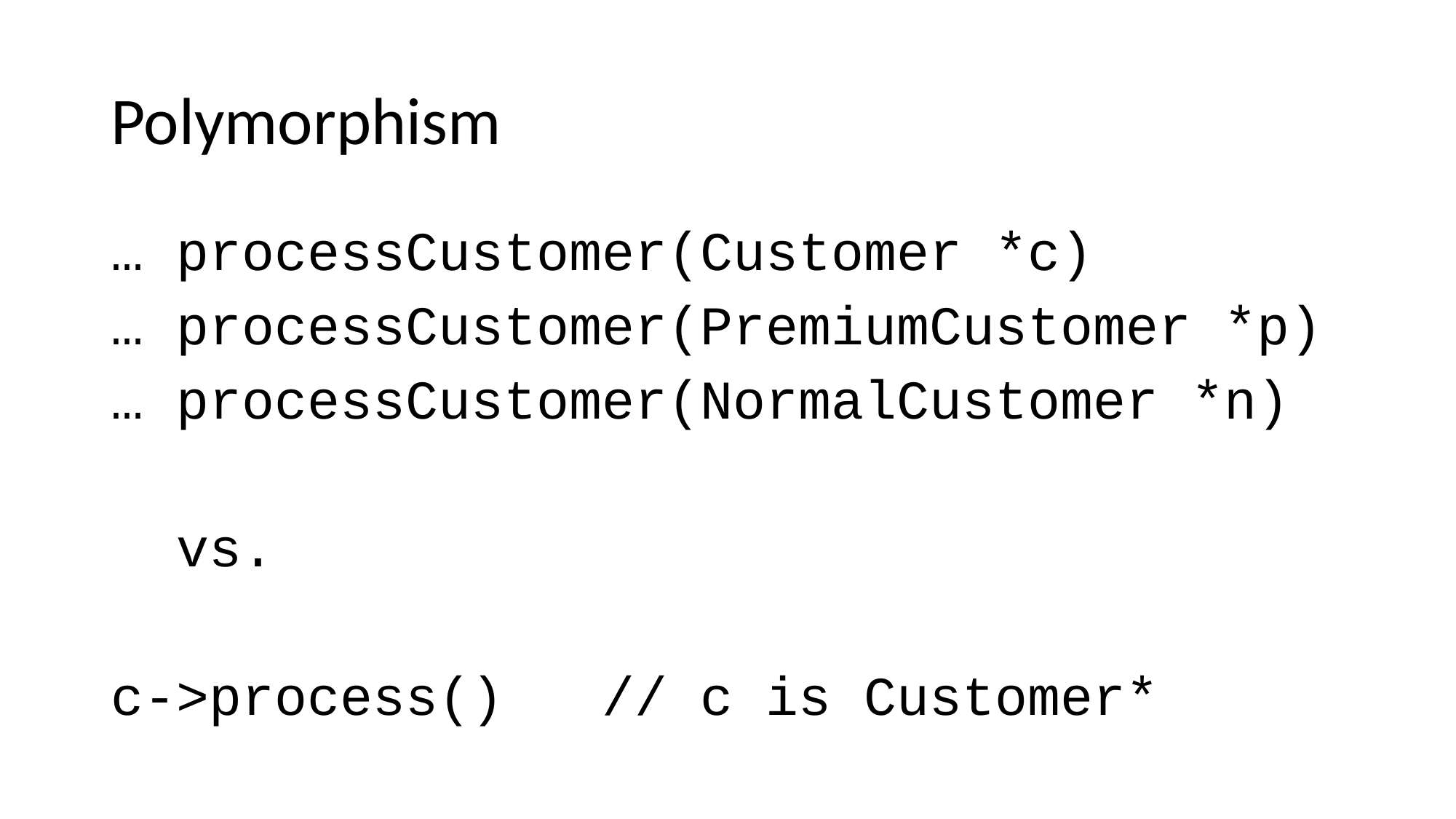

# Polymorphism
… processCustomer(Customer *c)
… processCustomer(PremiumCustomer *p)
… processCustomer(NormalCustomer *n)

  vs.

c->process()   // c is Customer*